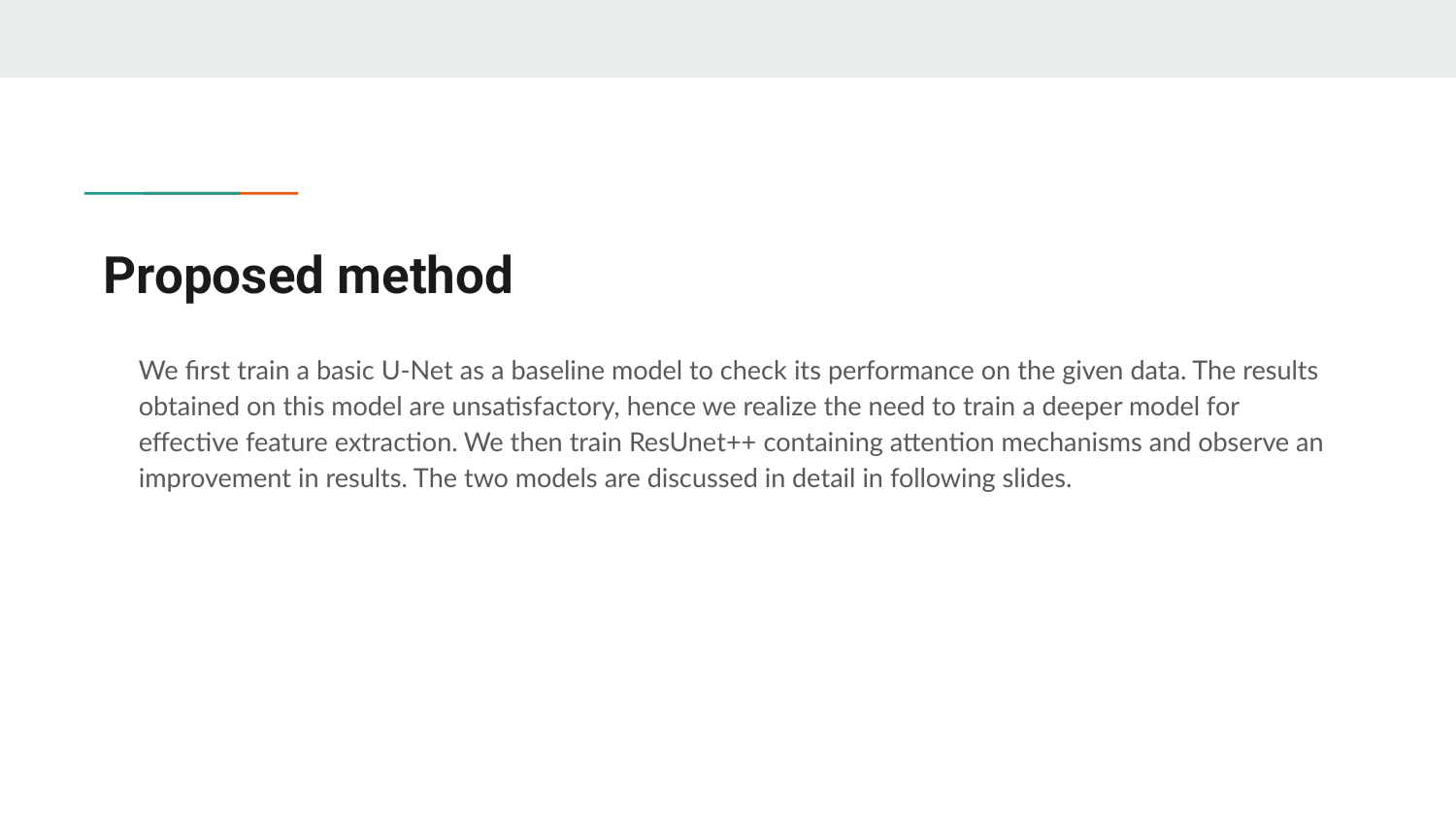

# Proposed method
We first train a basic U-Net as a baseline model to check its performance on the given data. The results obtained on this model are unsatisfactory, hence we realize the need to train a deeper model for effective feature extraction. We then train ResUnet++ containing attention mechanisms and observe an improvement in results. The two models are discussed in detail in following slides.